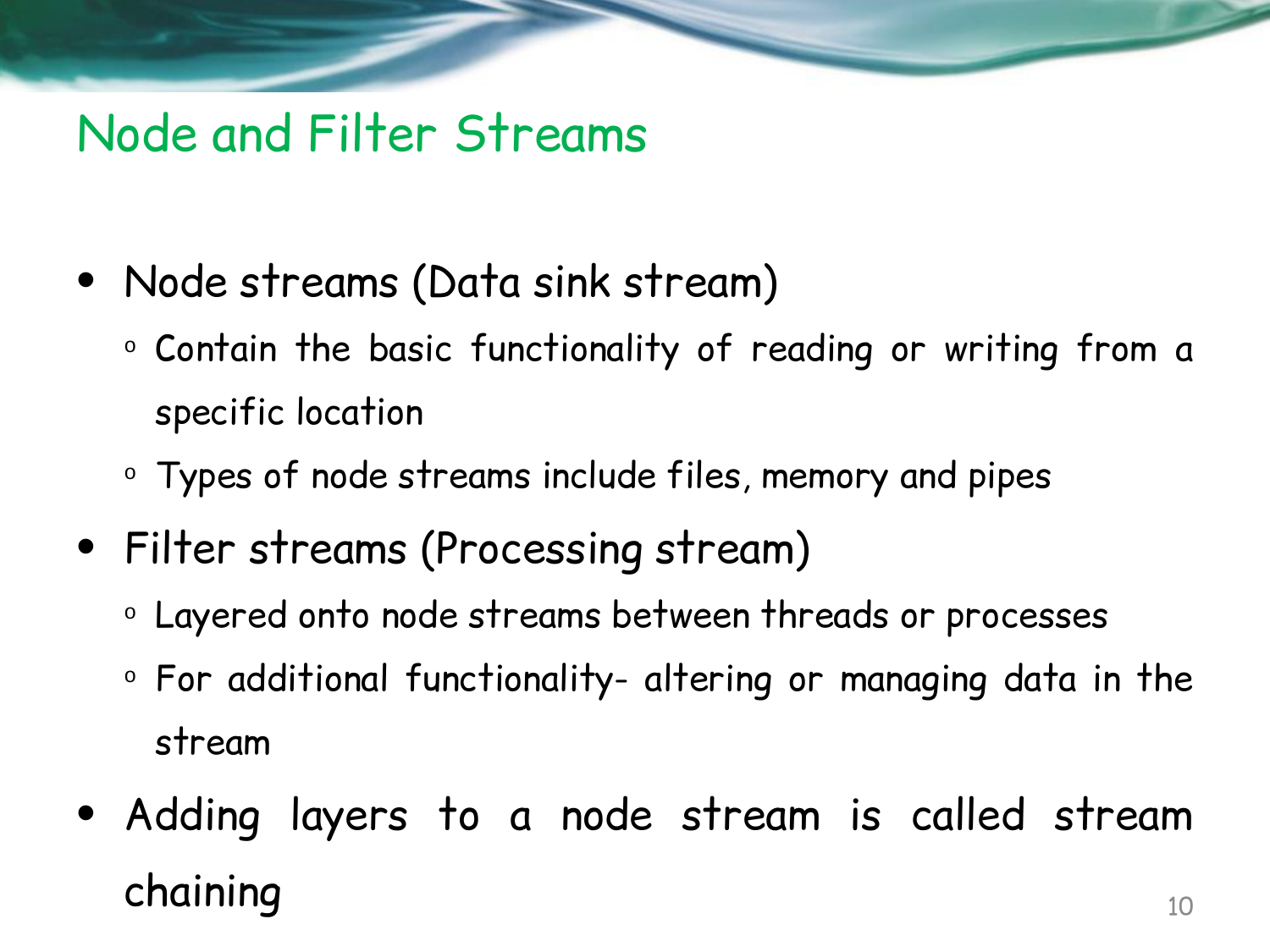

# Node and Filter Streams
Node streams (Data sink stream)
Contain the basic functionality of reading or writing from a specific location
Types of node streams include files, memory and pipes
Filter streams (Processing stream)
Layered onto node streams between threads or processes
For additional functionality- altering or managing data in the stream
Adding layers to a node stream is called stream chaining
10